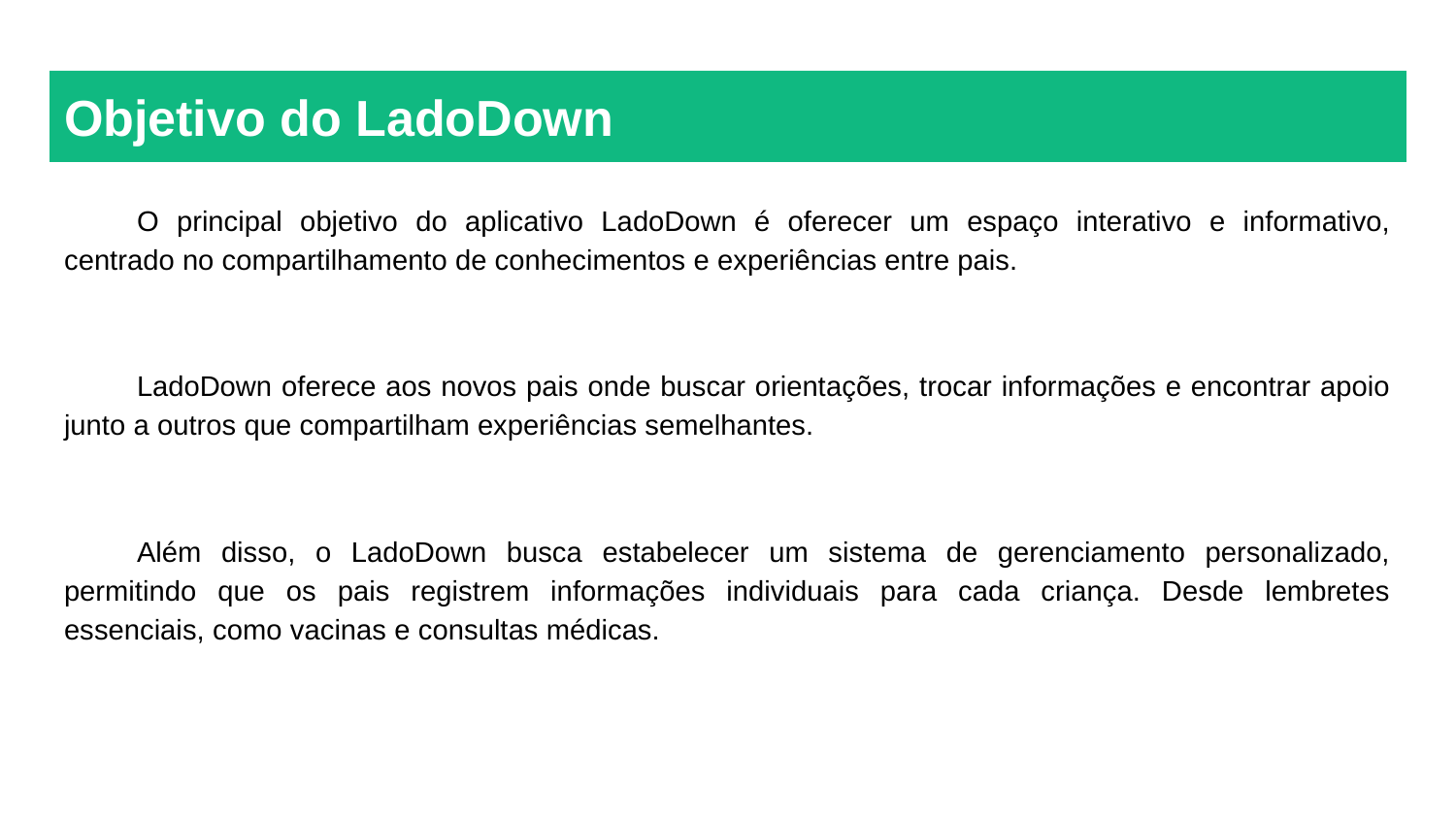

# Objetivo do LadoDown
O principal objetivo do aplicativo LadoDown é oferecer um espaço interativo e informativo, centrado no compartilhamento de conhecimentos e experiências entre pais.

LadoDown oferece aos novos pais onde buscar orientações, trocar informações e encontrar apoio junto a outros que compartilham experiências semelhantes.

Além disso, o LadoDown busca estabelecer um sistema de gerenciamento personalizado, permitindo que os pais registrem informações individuais para cada criança. Desde lembretes essenciais, como vacinas e consultas médicas.